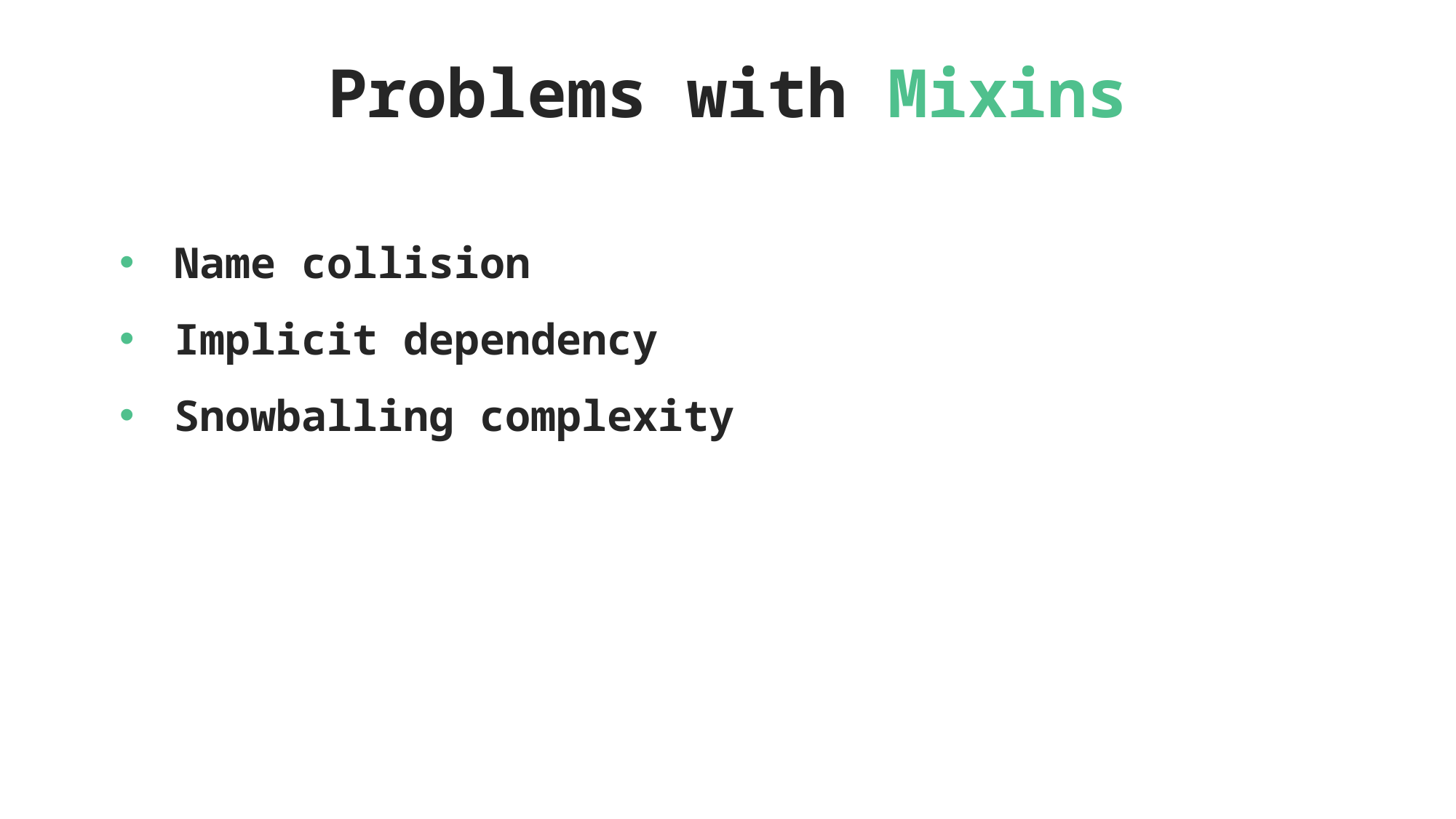

Problems with Mixins
Name collision
Implicit dependency
Snowballing complexity